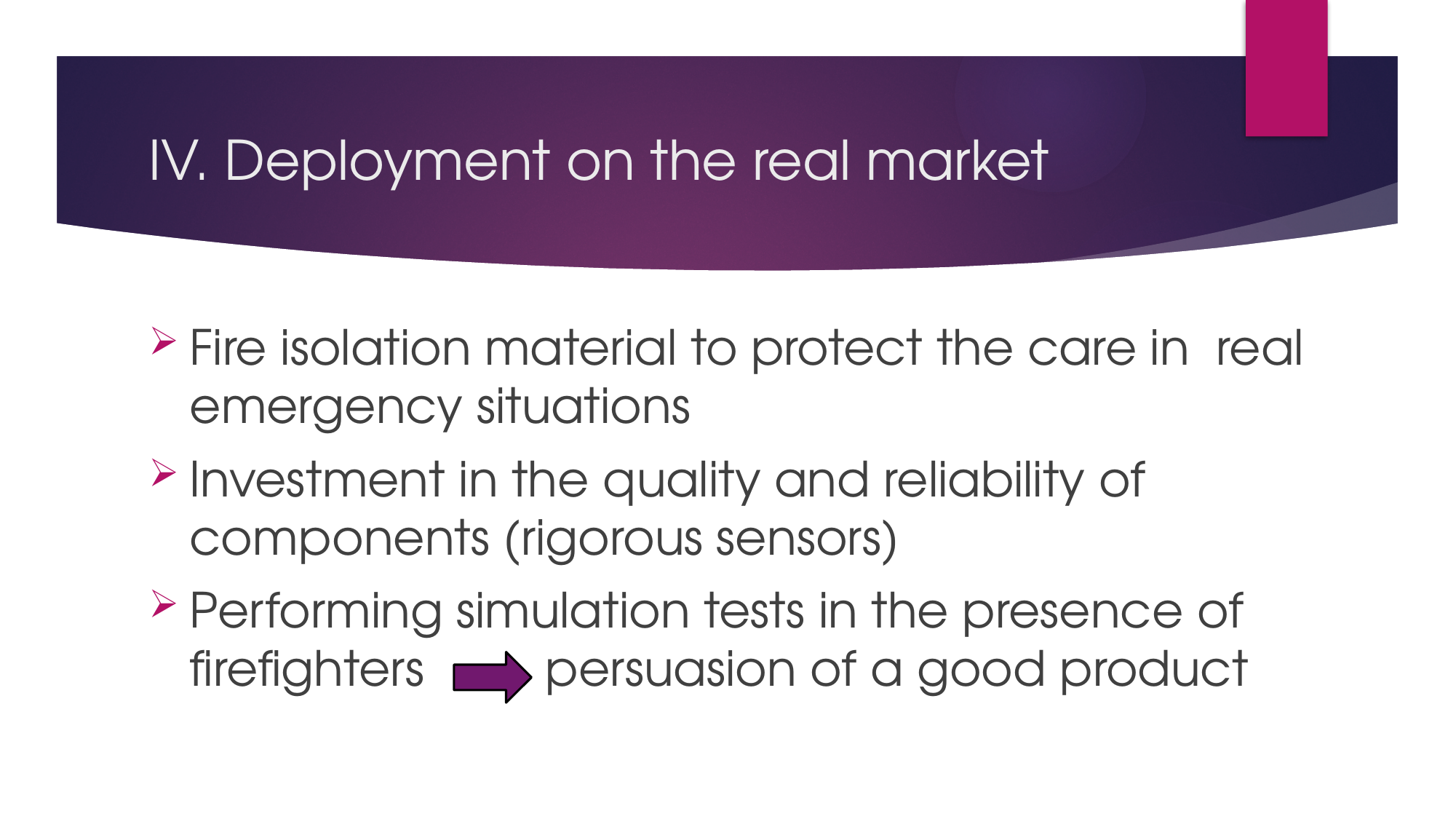

# IV. Deployment on the real market
Fire isolation material to protect the care in  real emergency situations
Investment in the quality and reliability of components (rigorous sensors)
Performing simulation tests in the presence of firefighters         persuasion of a good product